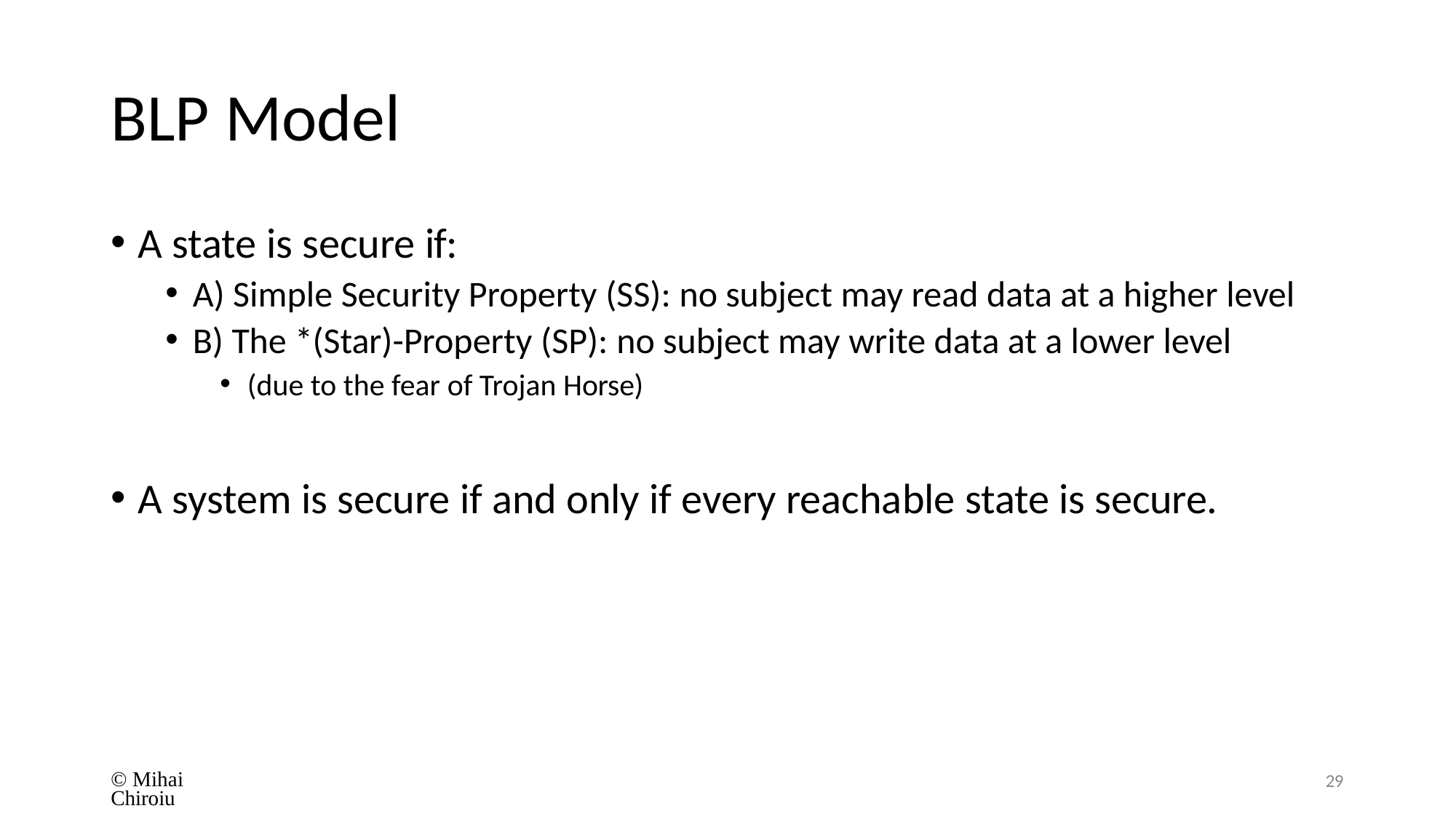

# BLP Model
A state is secure if:
A) Simple Security Property (SS): no subject may read data at a higher level
B) The *(Star)-Property (SP): no subject may write data at a lower level
(due to the fear of Trojan Horse)

A system is secure if and only if every reachable state is secure.
© Mihai Chiroiu
29